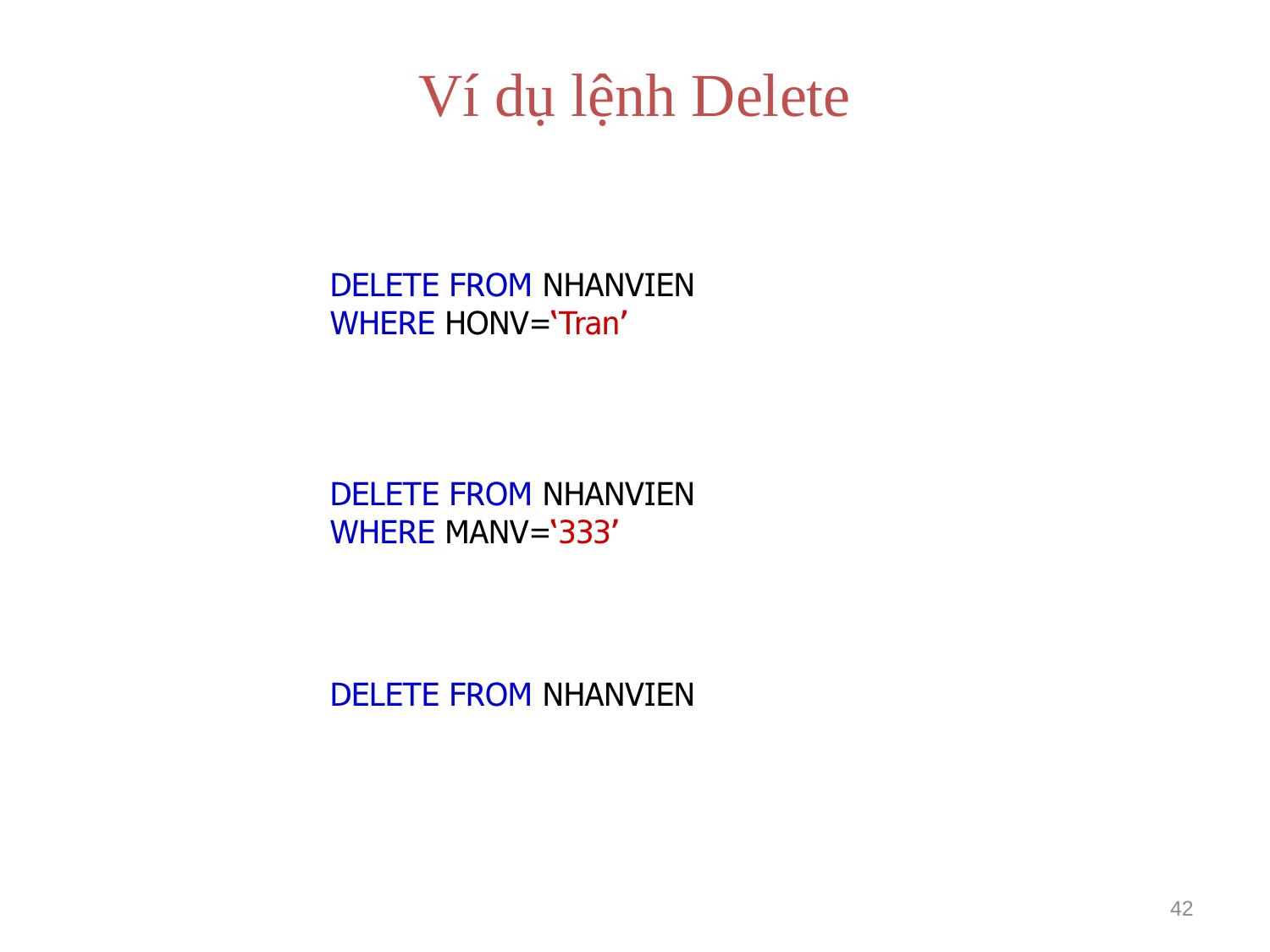

# Ví dụ lệnh Delete
DELETE FROM NHANVIEN
WHERE HONV=‘Tran’
DELETE FROM NHANVIEN
WHERE MANV=‘333’
DELETE FROM NHANVIEN
42